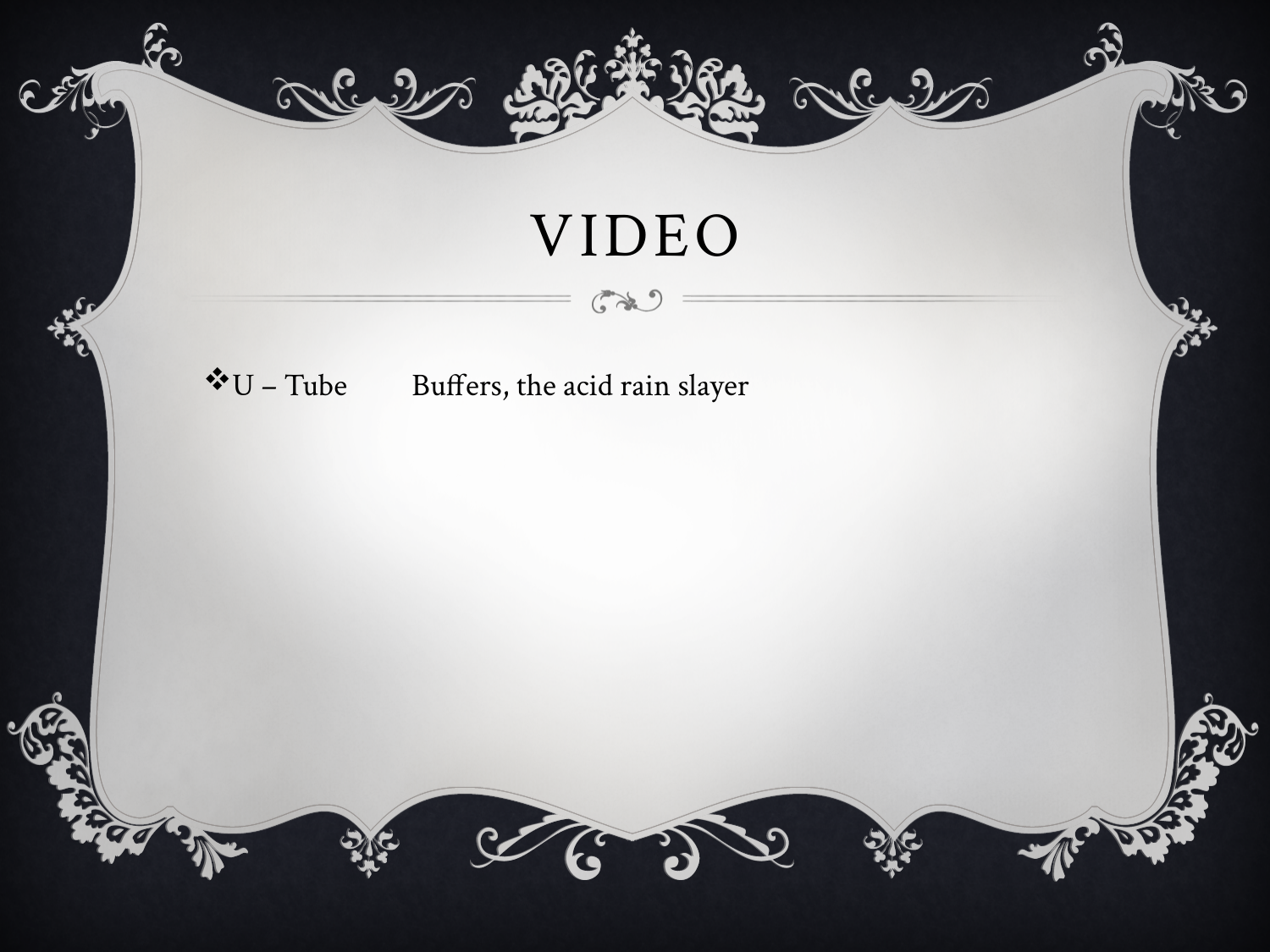

# video
U – Tube         Buffers, the acid rain slayer